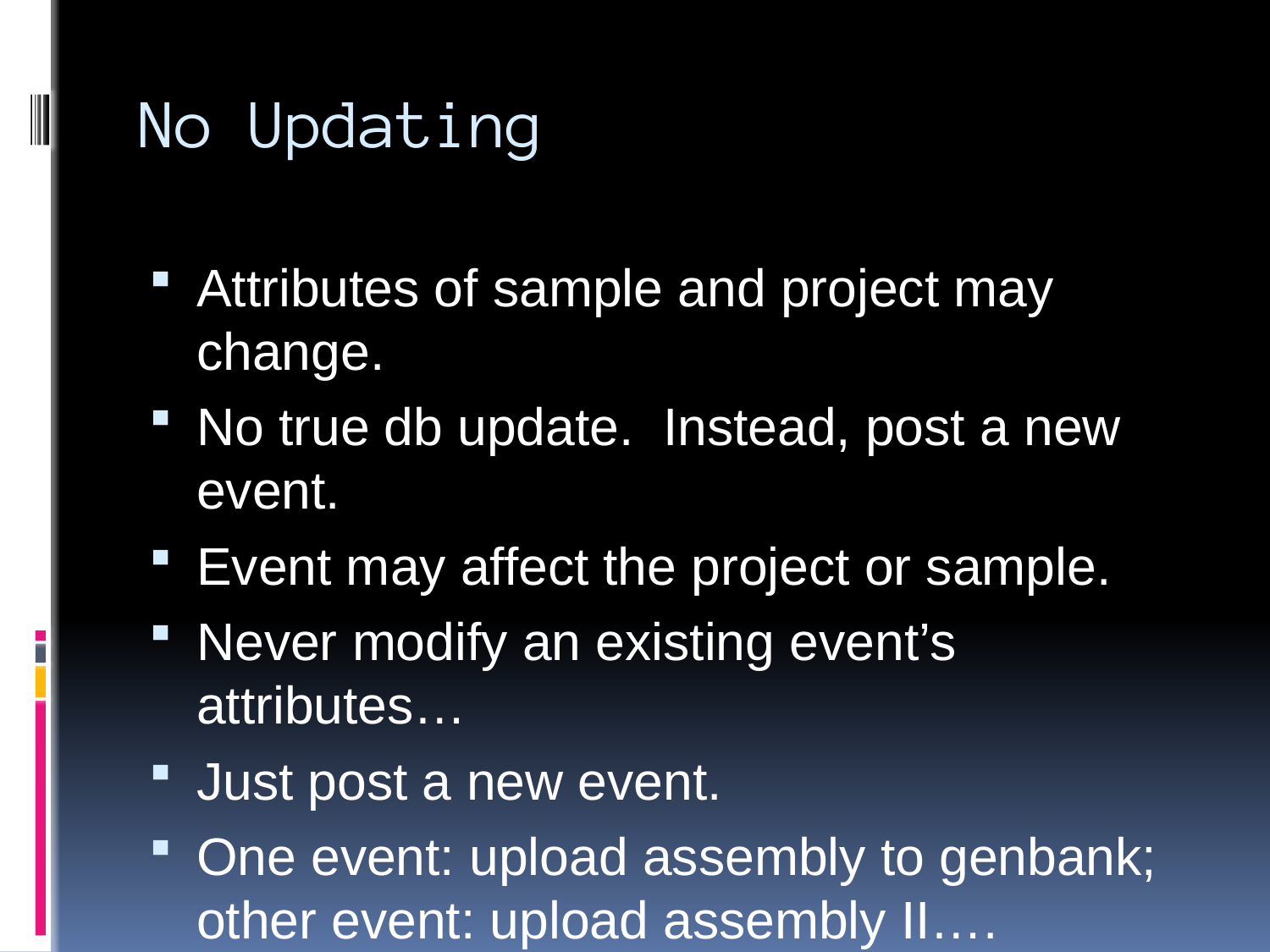

# No Updating
Attributes of sample and project may change.
No true db update.  Instead, post a new event.
Event may affect the project or sample.
Never modify an existing event’s attributes…
Just post a new event.
One event: upload assembly to genbank; other event: upload assembly II….